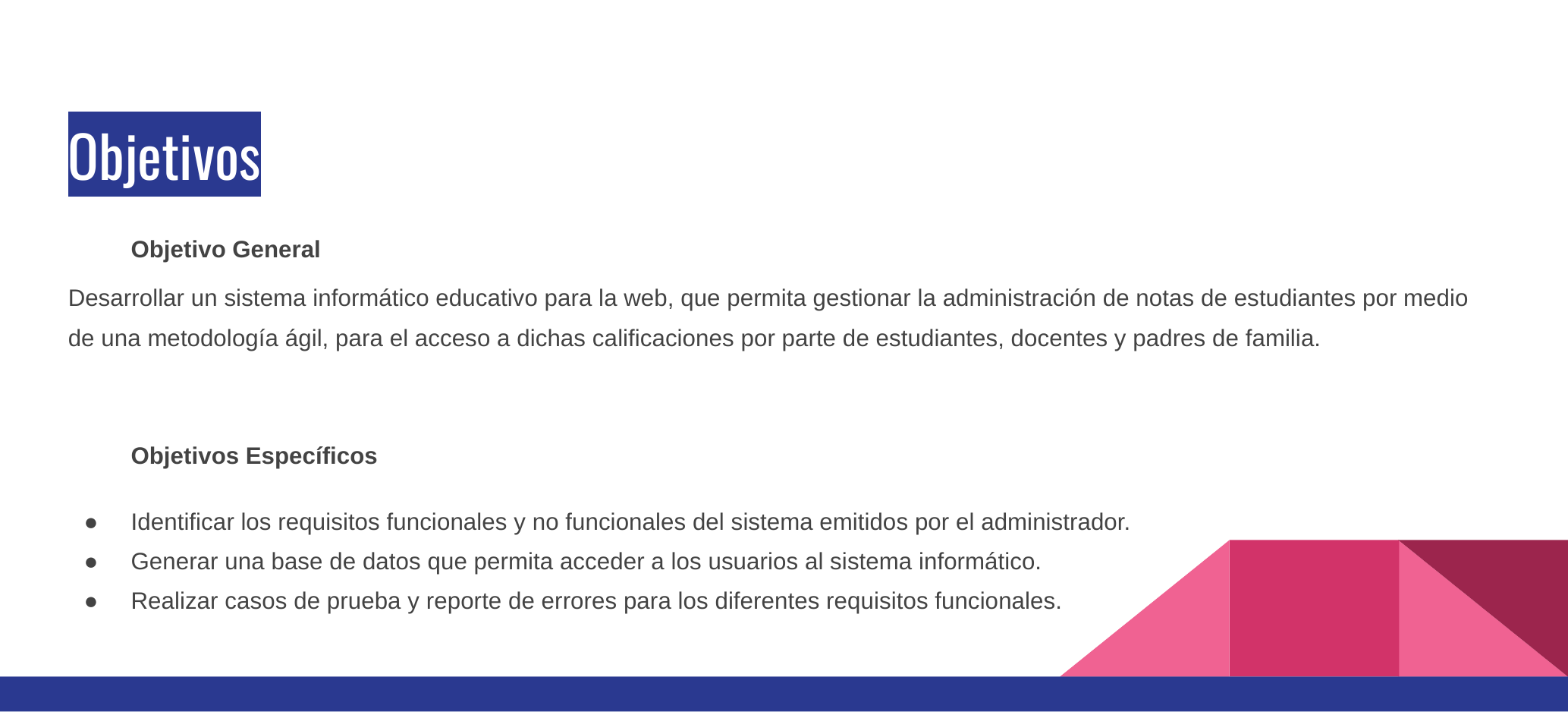

Objetivos
Objetivo General
Desarrollar un sistema informático educativo para la web, que permita gestionar la administración de notas de estudiantes por medio de una metodología ágil, para el acceso a dichas calificaciones por parte de estudiantes, docentes y padres de familia.

Objetivos Específicos
Identificar los requisitos funcionales y no funcionales del sistema emitidos por el administrador.
Generar una base de datos que permita acceder a los usuarios al sistema informático.
Realizar casos de prueba y reporte de errores para los diferentes requisitos funcionales.